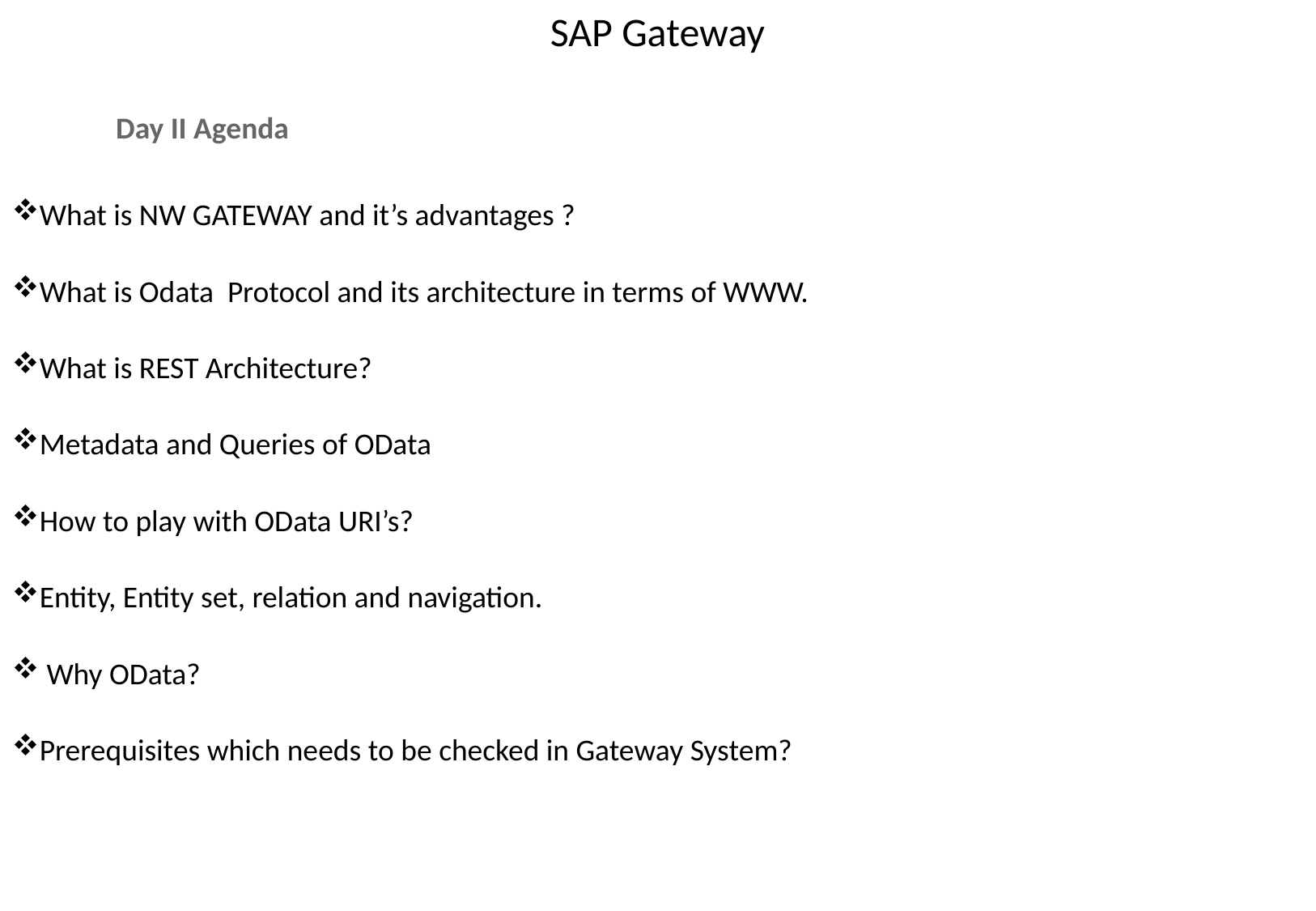

SAP Gateway
Day II Agenda
What is NW GATEWAY and it’s advantages ?
What is Odata  Protocol and its architecture in terms of WWW.
What is REST Architecture?
Metadata and Queries of OData
How to play with OData URI’s?
Entity, Entity set, relation and navigation.
 Why OData?
Prerequisites which needs to be checked in Gateway System?